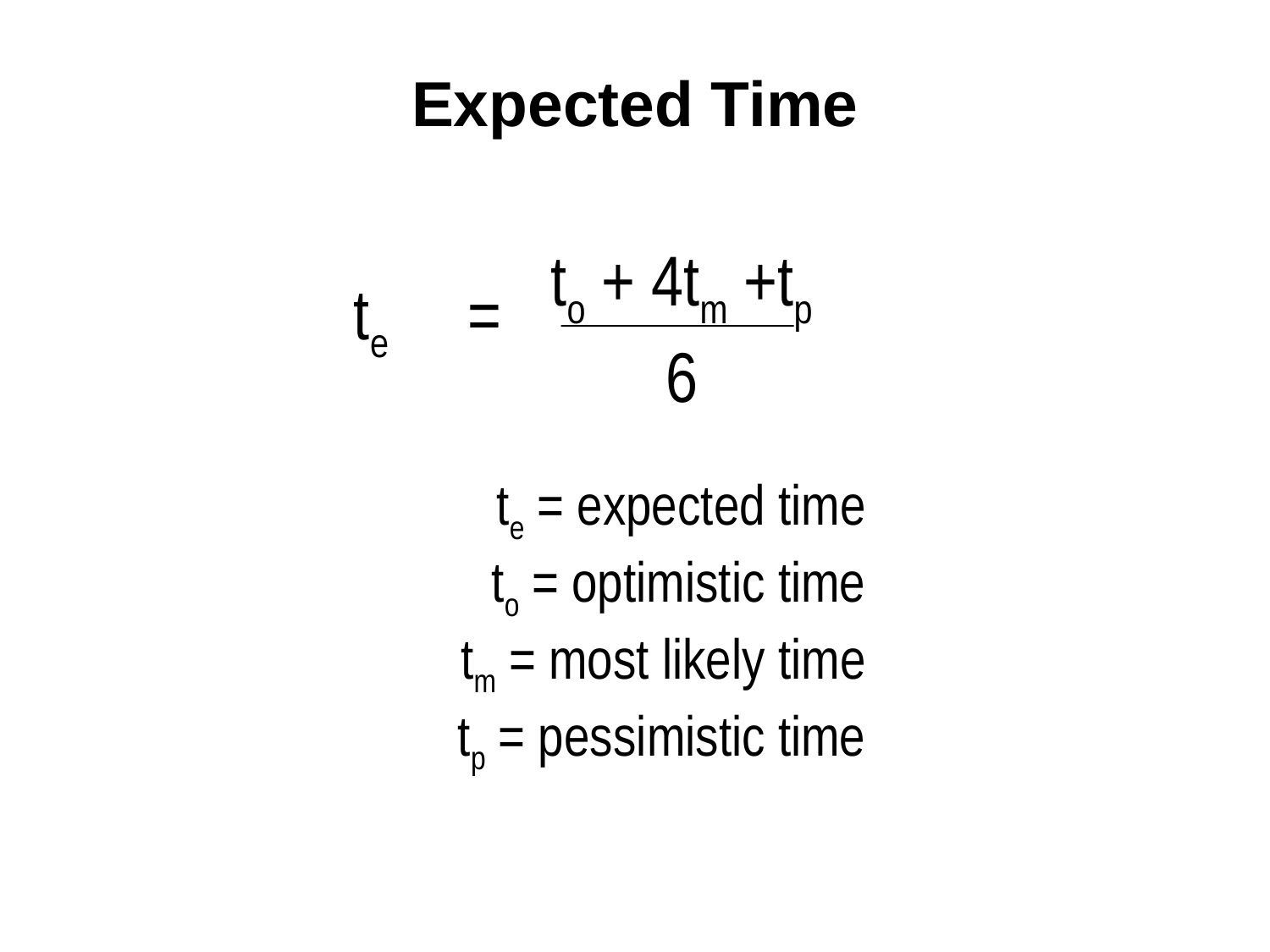

# Expected Time
to + 4tm +tp
6

te
=
te = expected time
to = optimistic time
tm = most likely time
tp = pessimistic time